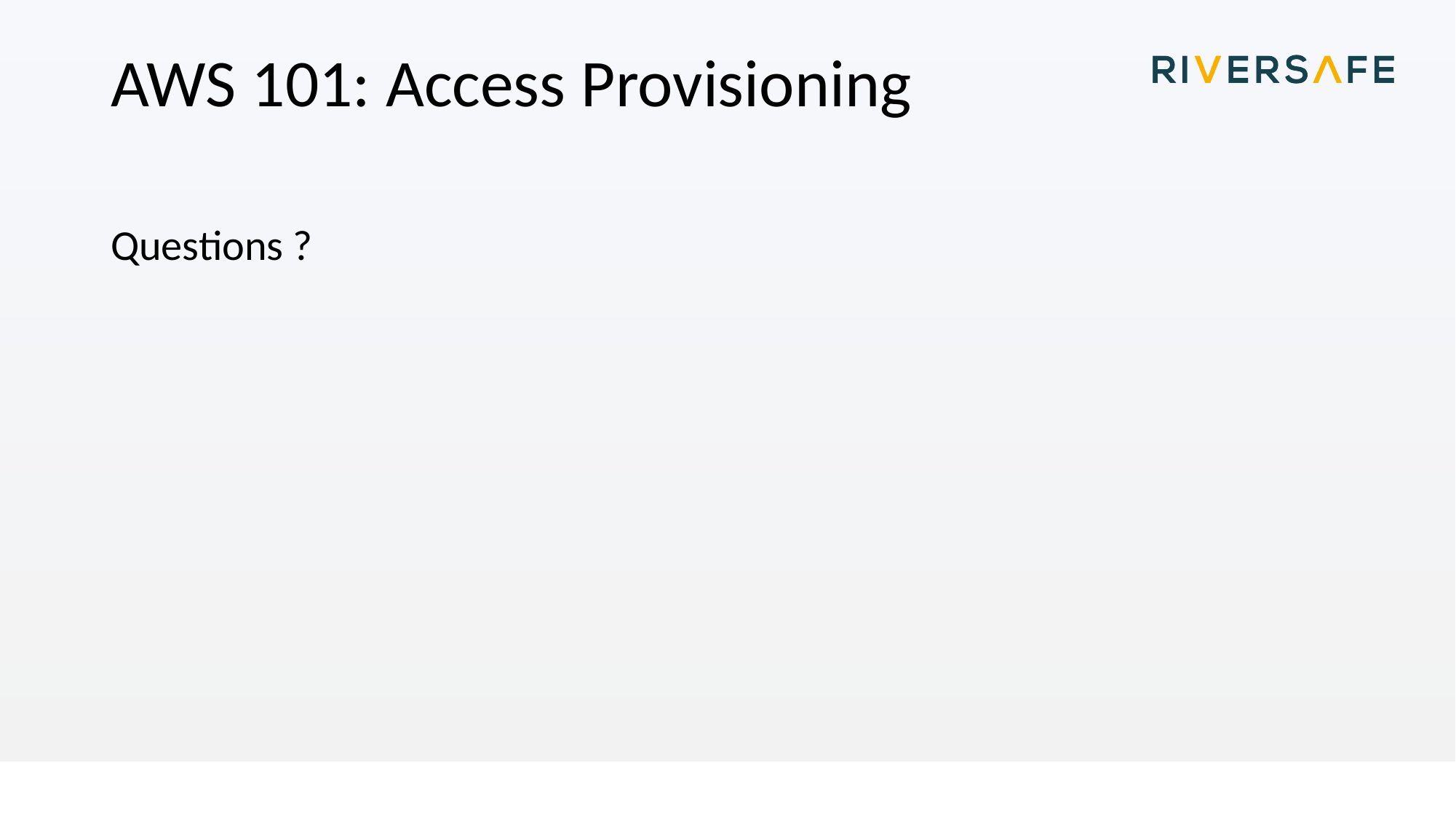

# AWS 101: Access Provisioning
Questions ?